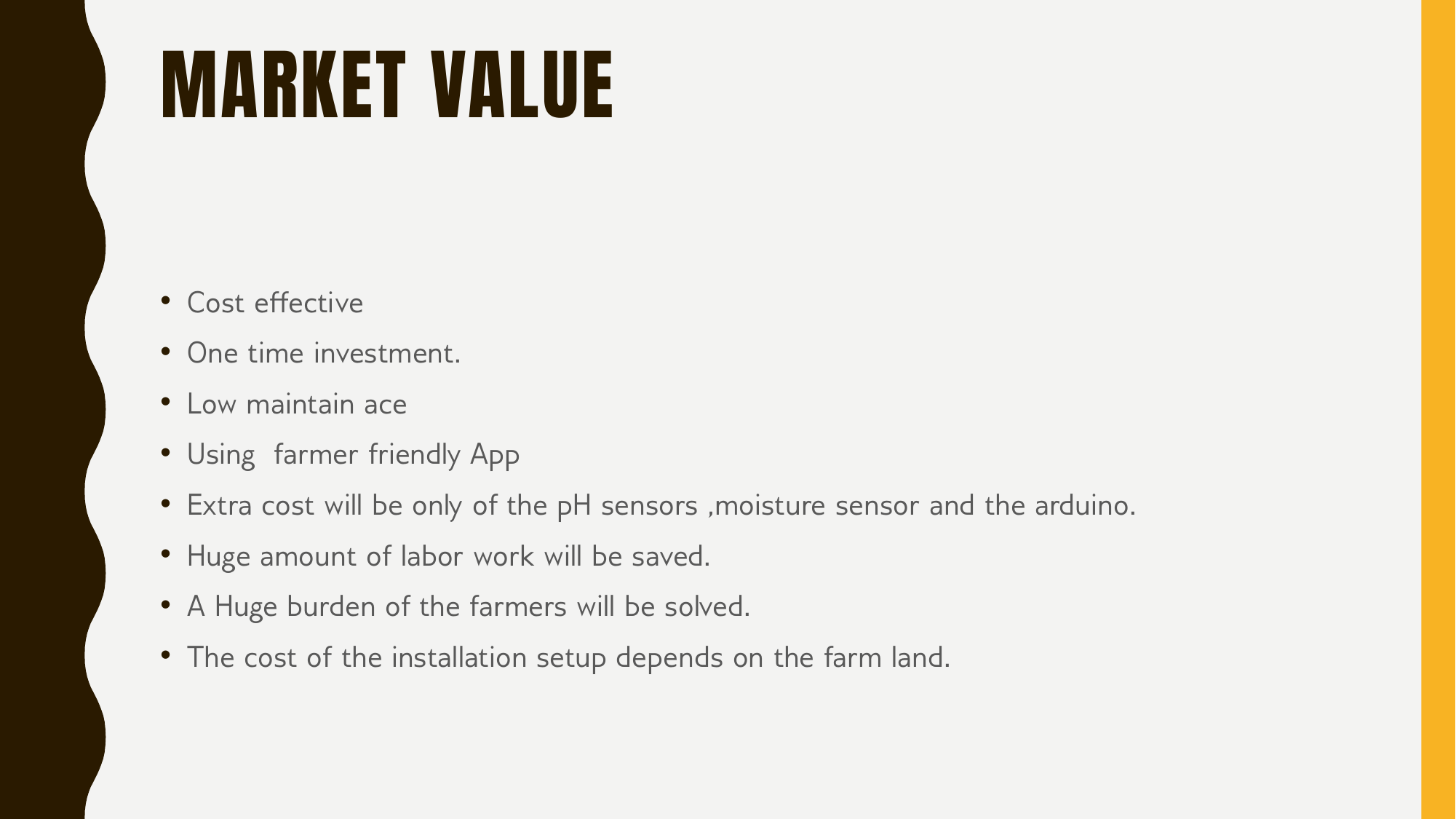

# Market value
Cost effective
One time investment.
Low maintain ace
Using  farmer friendly App
Extra cost will be only of the pH sensors ,moisture sensor and the arduino.
Huge amount of labor work will be saved.
A Huge burden of the farmers will be solved.
The cost of the installation setup depends on the farm land.